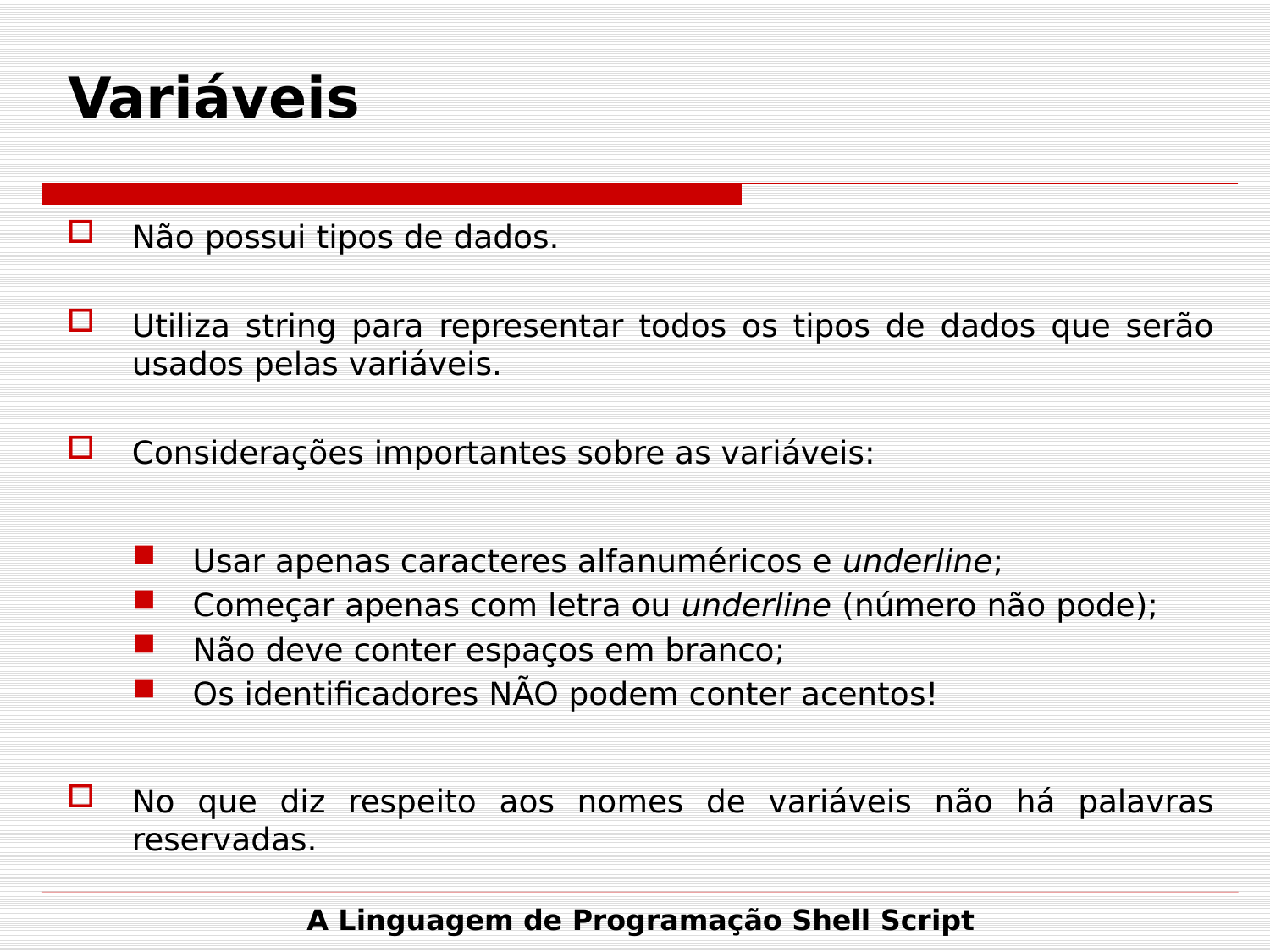

# Variáveis
Não possui tipos de dados.

Utiliza string para representar todos os tipos de dados que serão usados pelas variáveis.

Considerações importantes sobre as variáveis:

Usar apenas caracteres alfanuméricos e underline;
Começar apenas com letra ou underline (número não pode);
Não deve conter espaços em branco;
Os identificadores NÃO podem conter acentos!

No que diz respeito aos nomes de variáveis não há palavras reservadas.
A Linguagem de Programação Shell Script